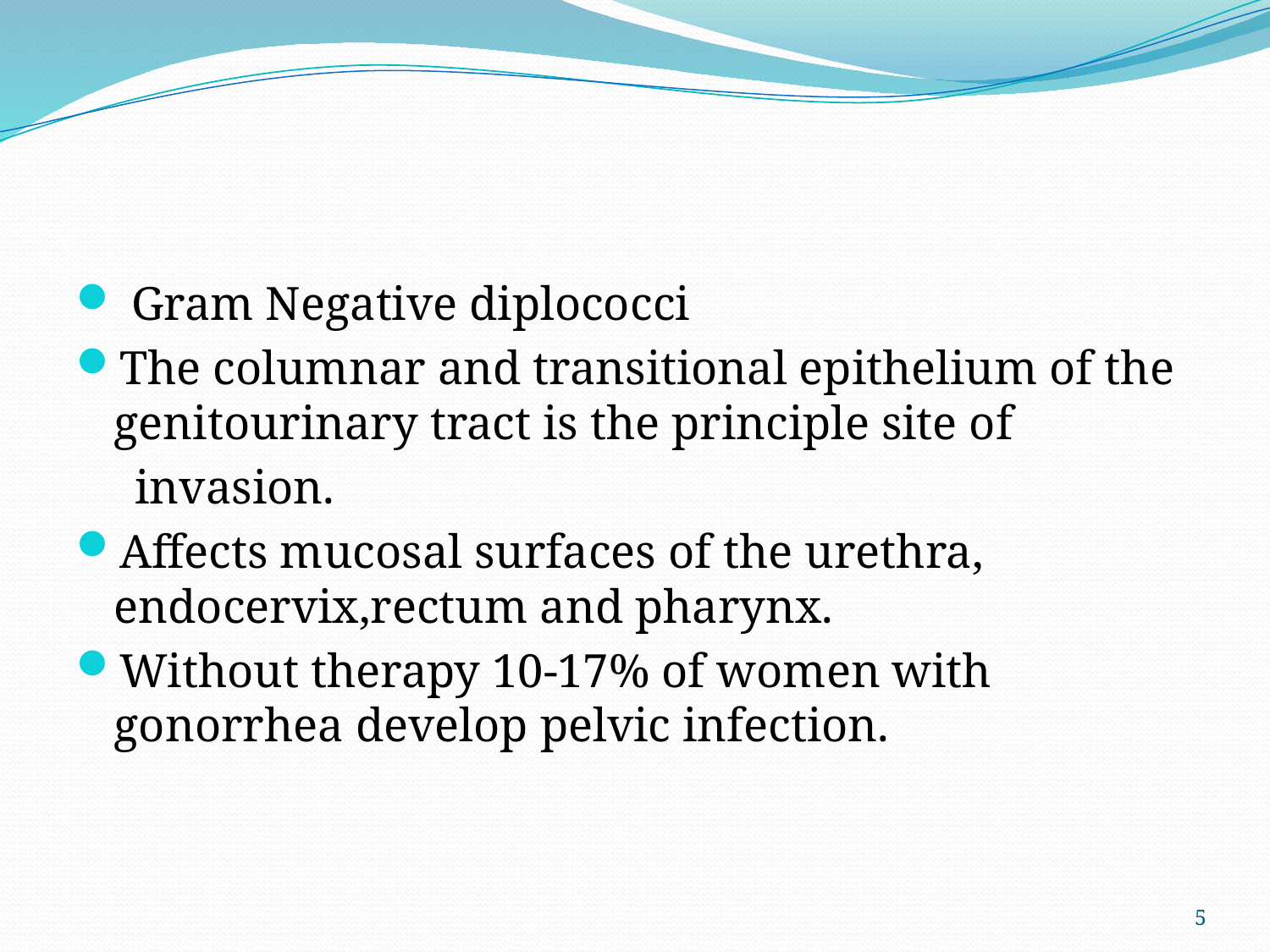

#
 Gram Negative diplococci
The columnar and transitional epithelium of the genitourinary tract is the principle site of
     invasion.
Affects mucosal surfaces of the urethra, endocervix,rectum and pharynx.
Without therapy 10-17% of women with gonorrhea develop pelvic infection.

5